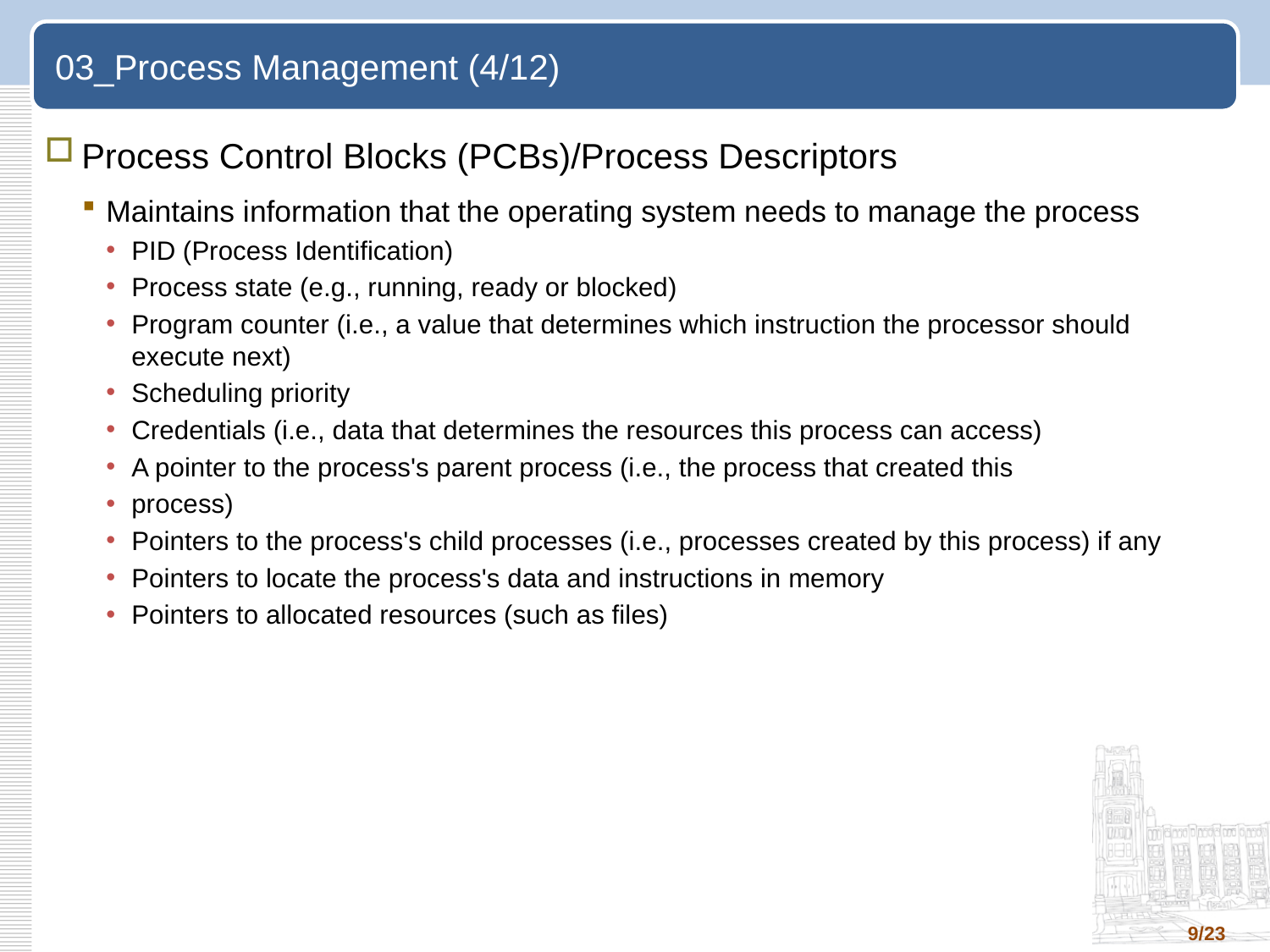

# 03_Process Management (4/12)
Process Control Blocks (PCBs)/Process Descriptors
Maintains information that the operating system needs to manage the process
PID (Process Identification)
Process state (e.g., running, ready or blocked)
Program counter (i.e., a value that determines which instruction the processor should execute next)
Scheduling priority
Credentials (i.e., data that determines the resources this process can access)
A pointer to the process's parent process (i.e., the process that created this
process)
Pointers to the process's child processes (i.e., processes created by this process) if any
Pointers to locate the process's data and instructions in memory
Pointers to allocated resources (such as files)